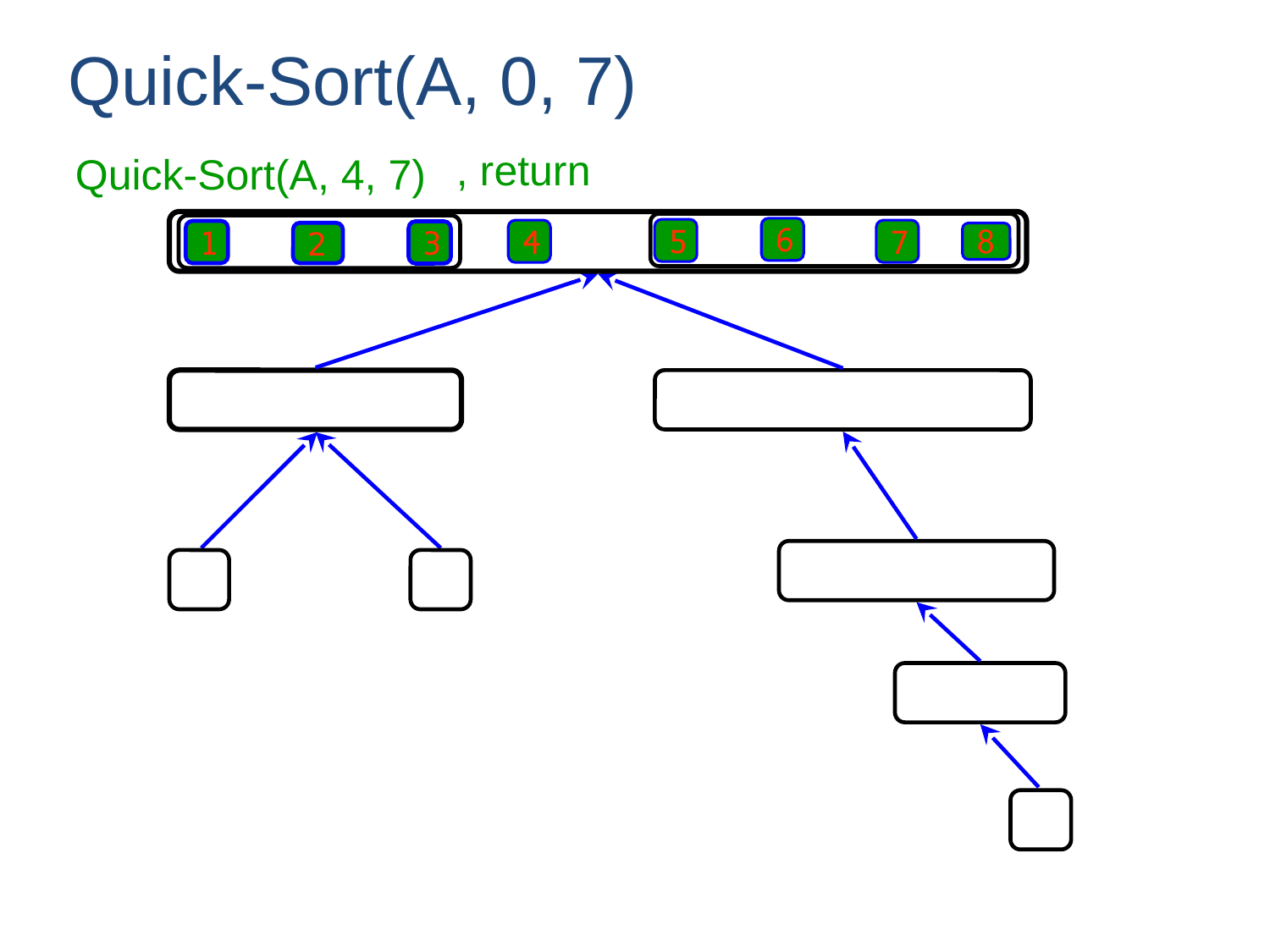

Quick-Sort(A, 0, 7)
, return
Quick-Sort(A, 4, 7)

1
3
2
6
7
8
5
4